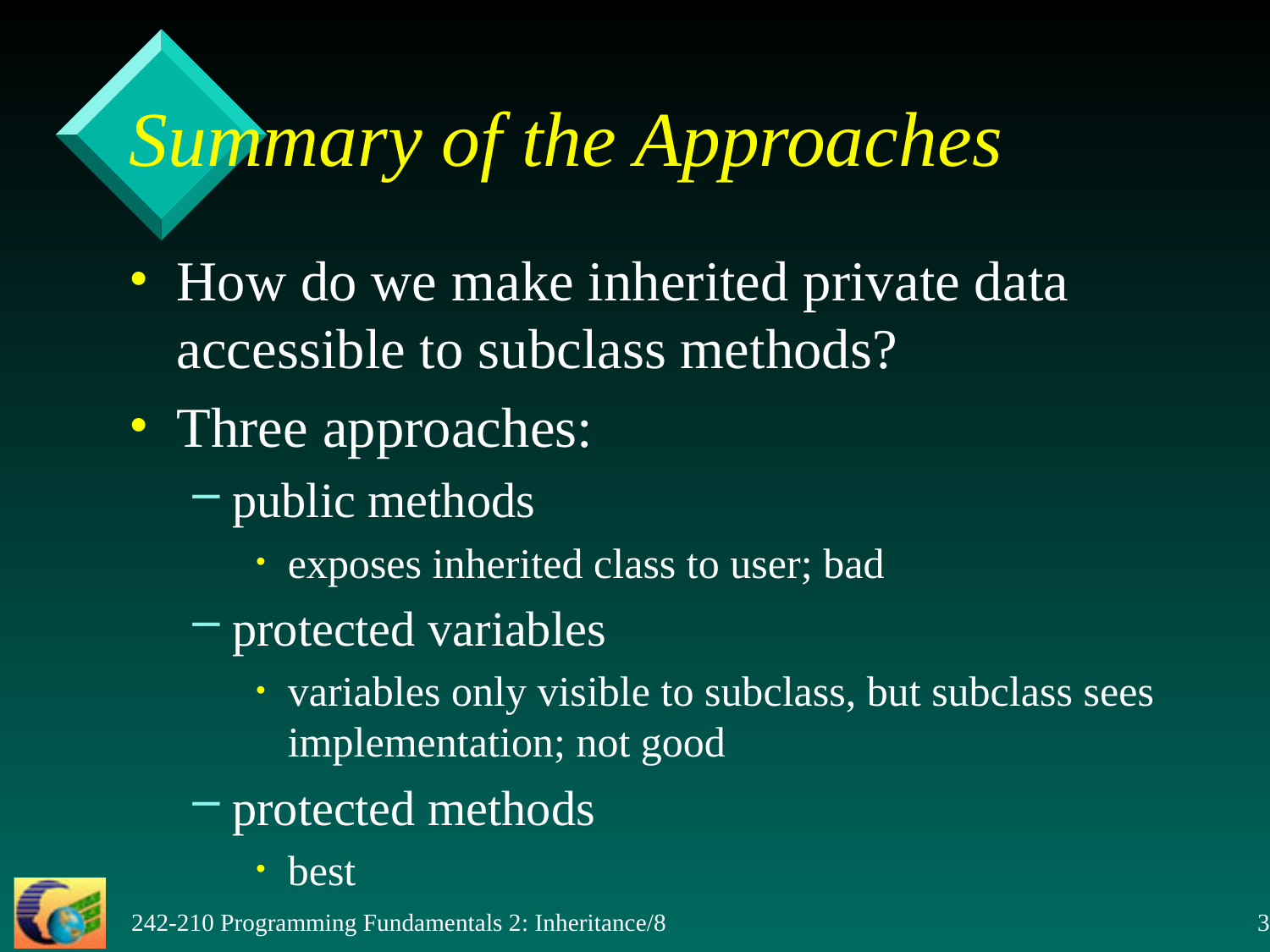

# Summary of the Approaches
How do we make inherited private data accessible to subclass methods?
Three approaches:
public methods
exposes inherited class to user; bad
protected variables
variables only visible to subclass, but subclass sees implementation; not good
protected methods
best